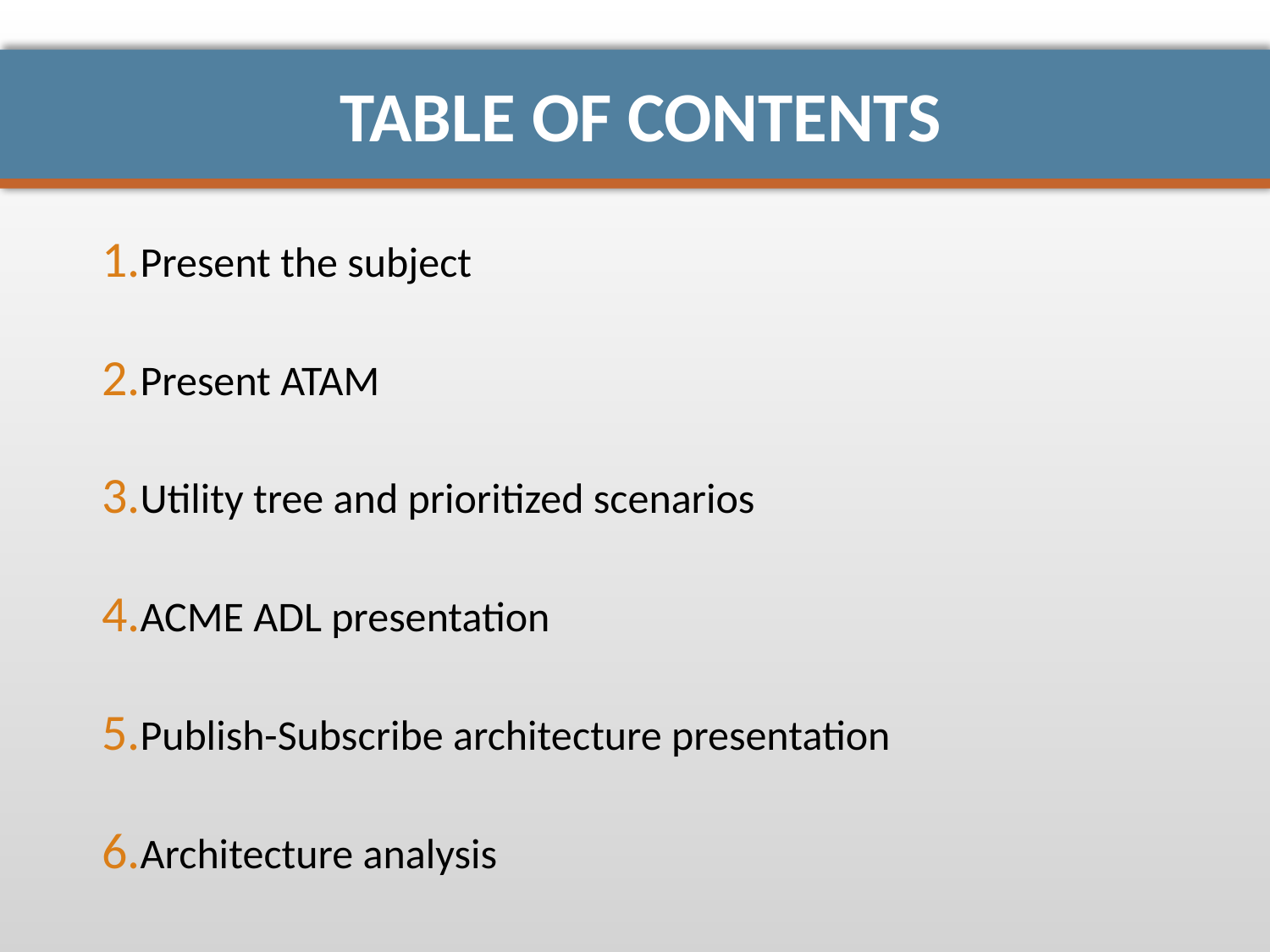

# Table of Contents
Present the subject

Present ATAM

Utility tree and prioritized scenarios

ACME ADL presentation

Publish-Subscribe architecture presentation

Architecture analysis